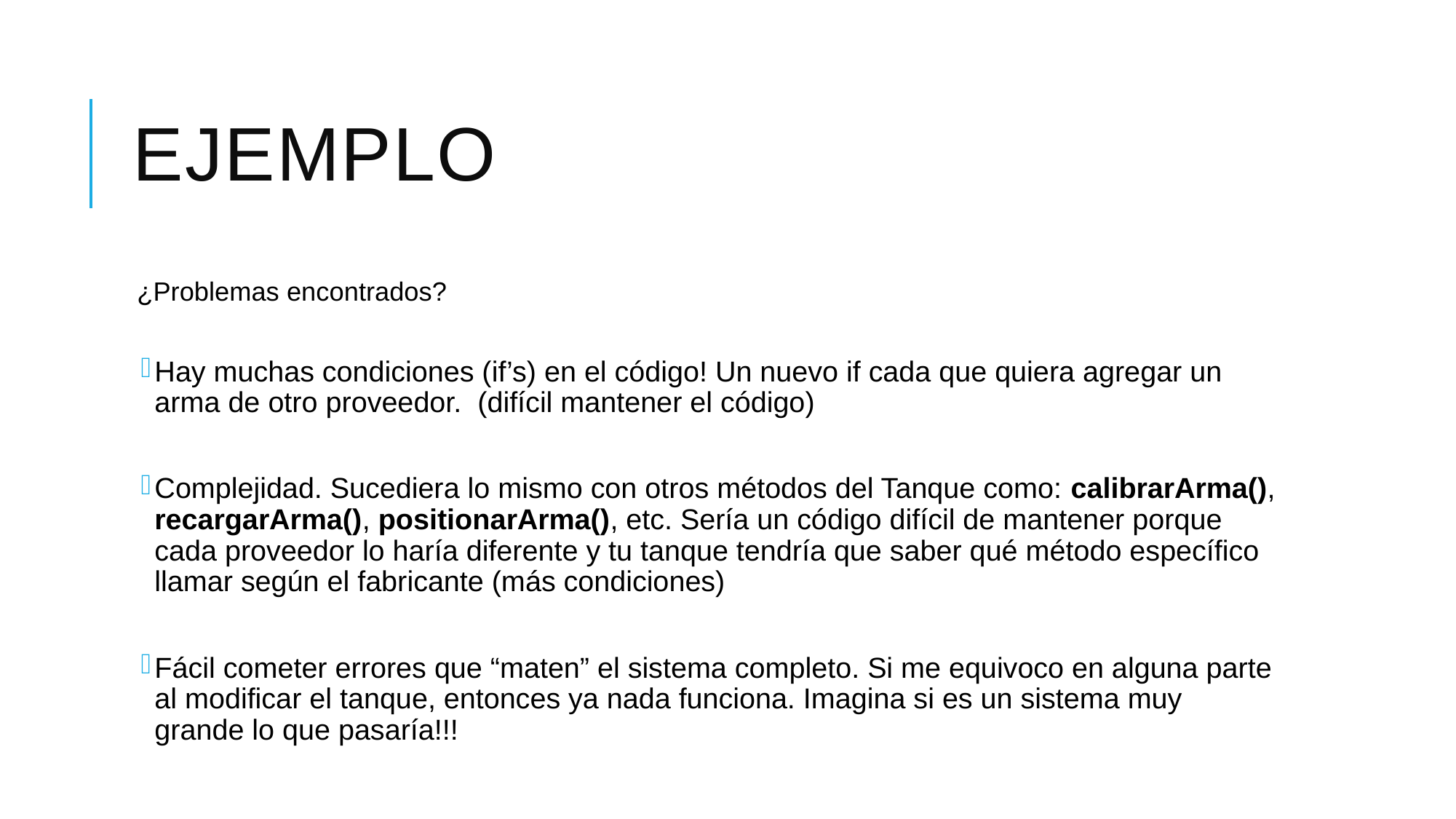

# Ejemplo
¿Problemas encontrados?

Hay muchas condiciones (if’s) en el código! Un nuevo if cada que quiera agregar un arma de otro proveedor.  (difícil mantener el código)

Complejidad. Sucediera lo mismo con otros métodos del Tanque como: calibrarArma(), recargarArma(), positionarArma(), etc. Sería un código difícil de mantener porque cada proveedor lo haría diferente y tu tanque tendría que saber qué método específico llamar según el fabricante (más condiciones)

Fácil cometer errores que “maten” el sistema completo. Si me equivoco en alguna parte al modificar el tanque, entonces ya nada funciona. Imagina si es un sistema muy grande lo que pasaría!!!